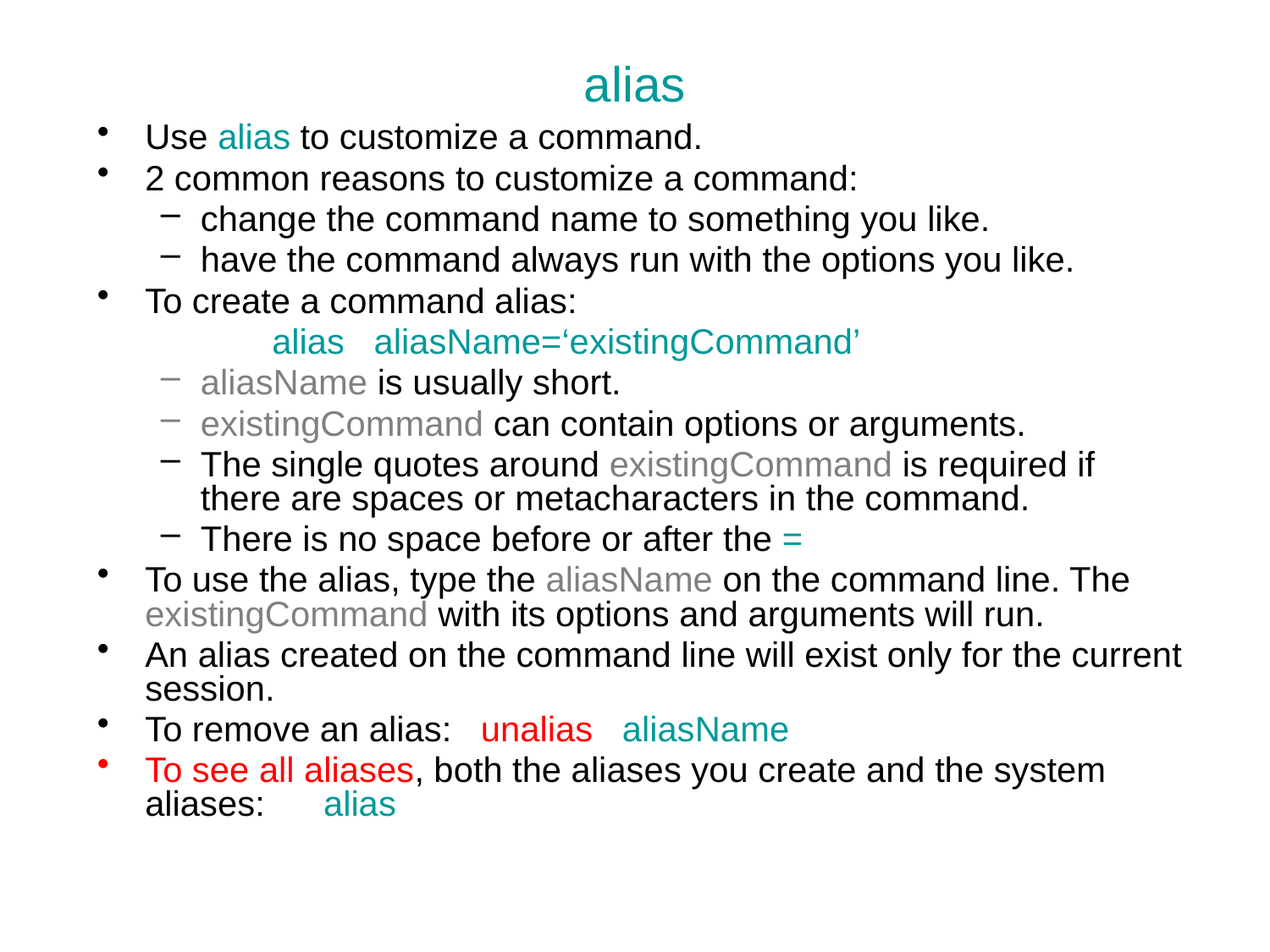

# alias
Use alias to customize a command.
2 common reasons to customize a command:
change the command name to something you like.
have the command always run with the options you like.
To create a command alias:
		alias   aliasName=‘existingCommand’
aliasName is usually short.
existingCommand can contain options or arguments.
The single quotes around existingCommand is required if there are spaces or metacharacters in the command.
There is no space before or after the =
To use the alias, type the aliasName on the command line. The existingCommand with its options and arguments will run.
An alias created on the command line will exist only for the current session.
To remove an alias:   unalias   aliasName
To see all aliases, both the aliases you create and the system aliases:      alias